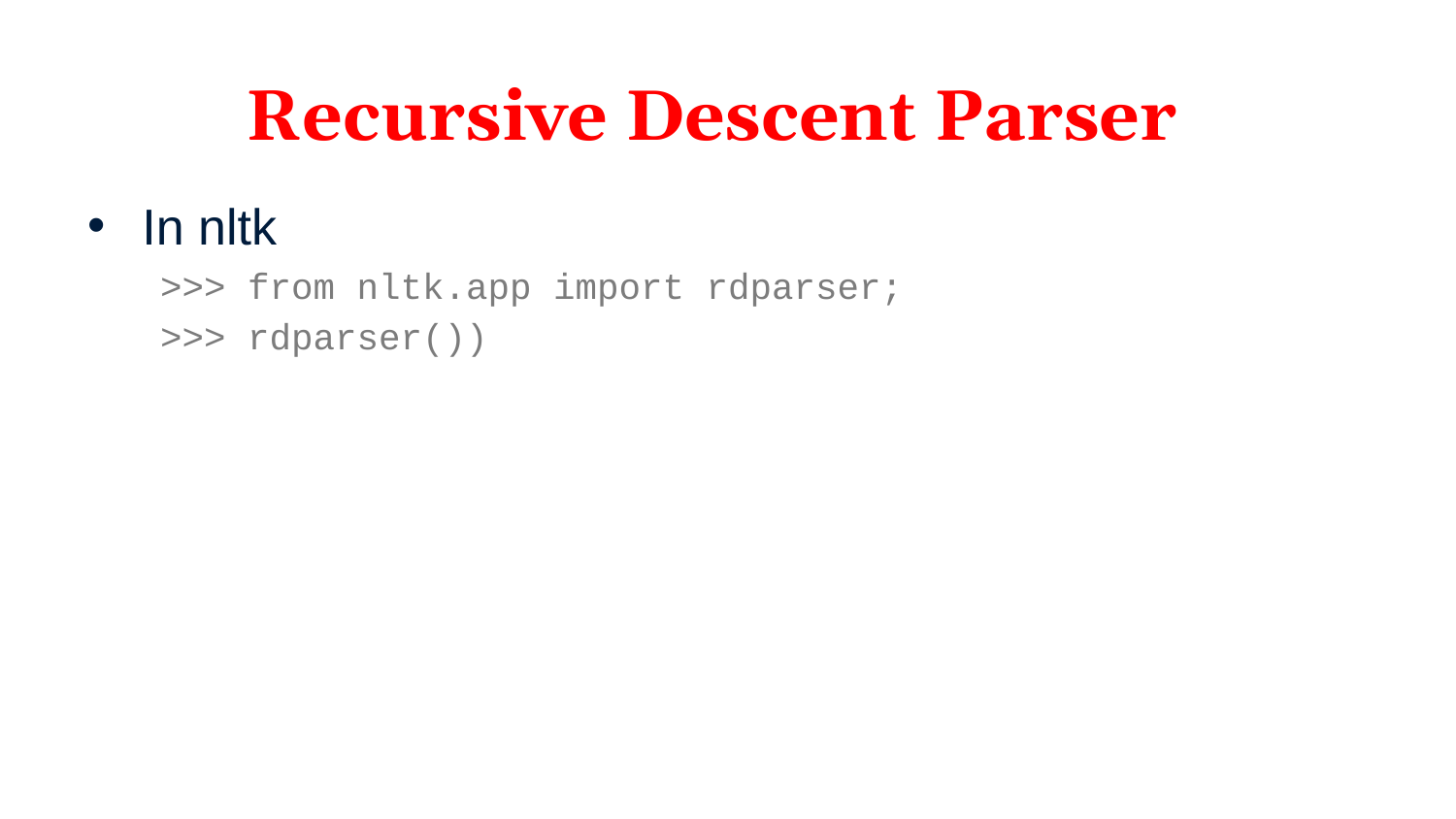

# Recursive Descent Parser
In nltk
>>> from nltk.app import rdparser;
>>> rdparser())